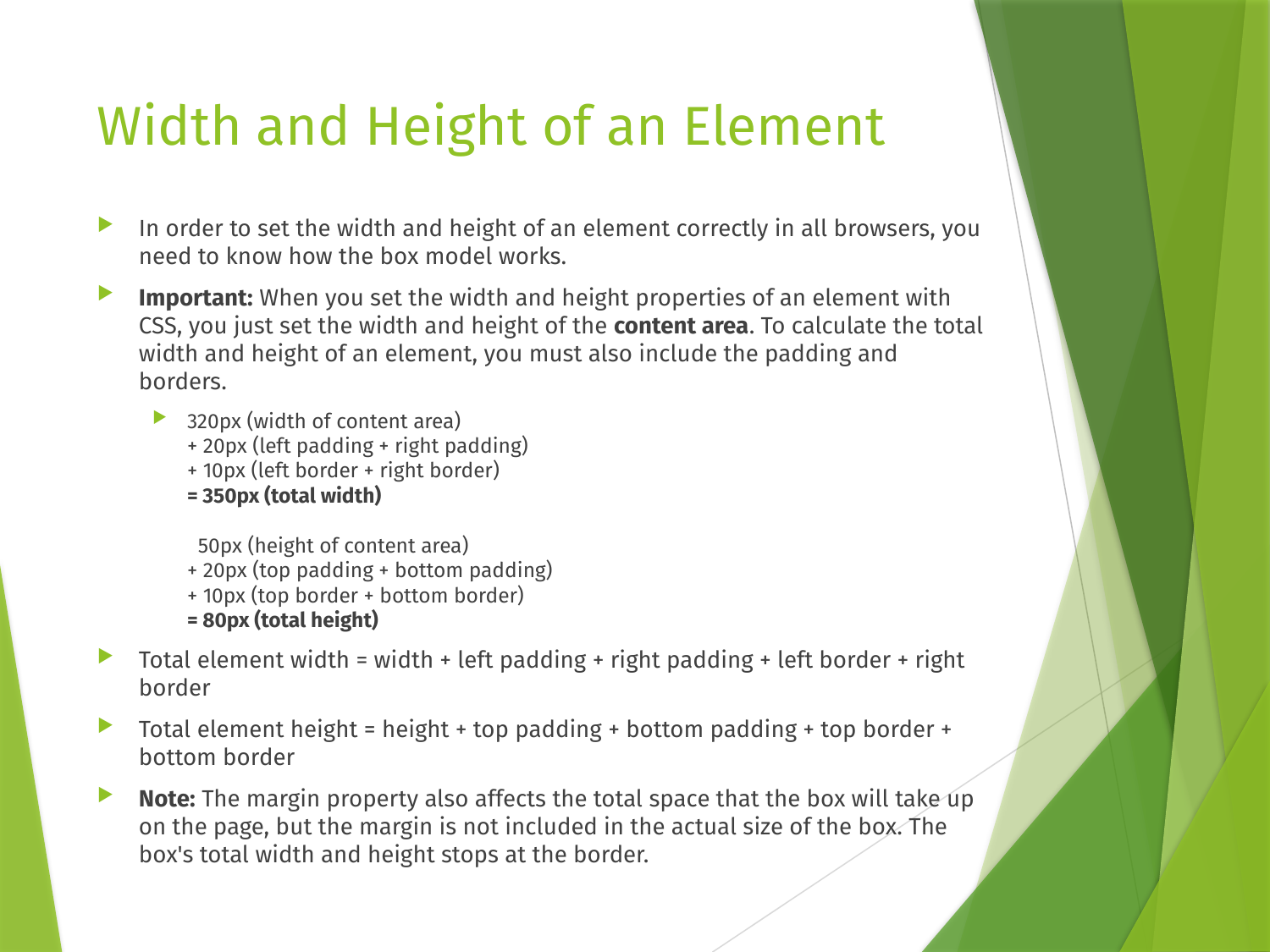

# Width and Height of an Element
In order to set the width and height of an element correctly in all browsers, you need to know how the box model works.
Important: When you set the width and height properties of an element with CSS, you just set the width and height of the content area. To calculate the total width and height of an element, you must also include the padding and borders.
320px (width of content area)
+ 20px (left padding + right padding)
+ 10px (left border + right border)
= 350px (total width)
  50px (height of content area)
+ 20px (top padding + bottom padding)
+ 10px (top border + bottom border)
= 80px (total height)
Total element width = width + left padding + right padding + left border + right border
Total element height = height + top padding + bottom padding + top border + bottom border
Note: The margin property also affects the total space that the box will take up on the page, but the margin is not included in the actual size of the box. The box's total width and height stops at the border.